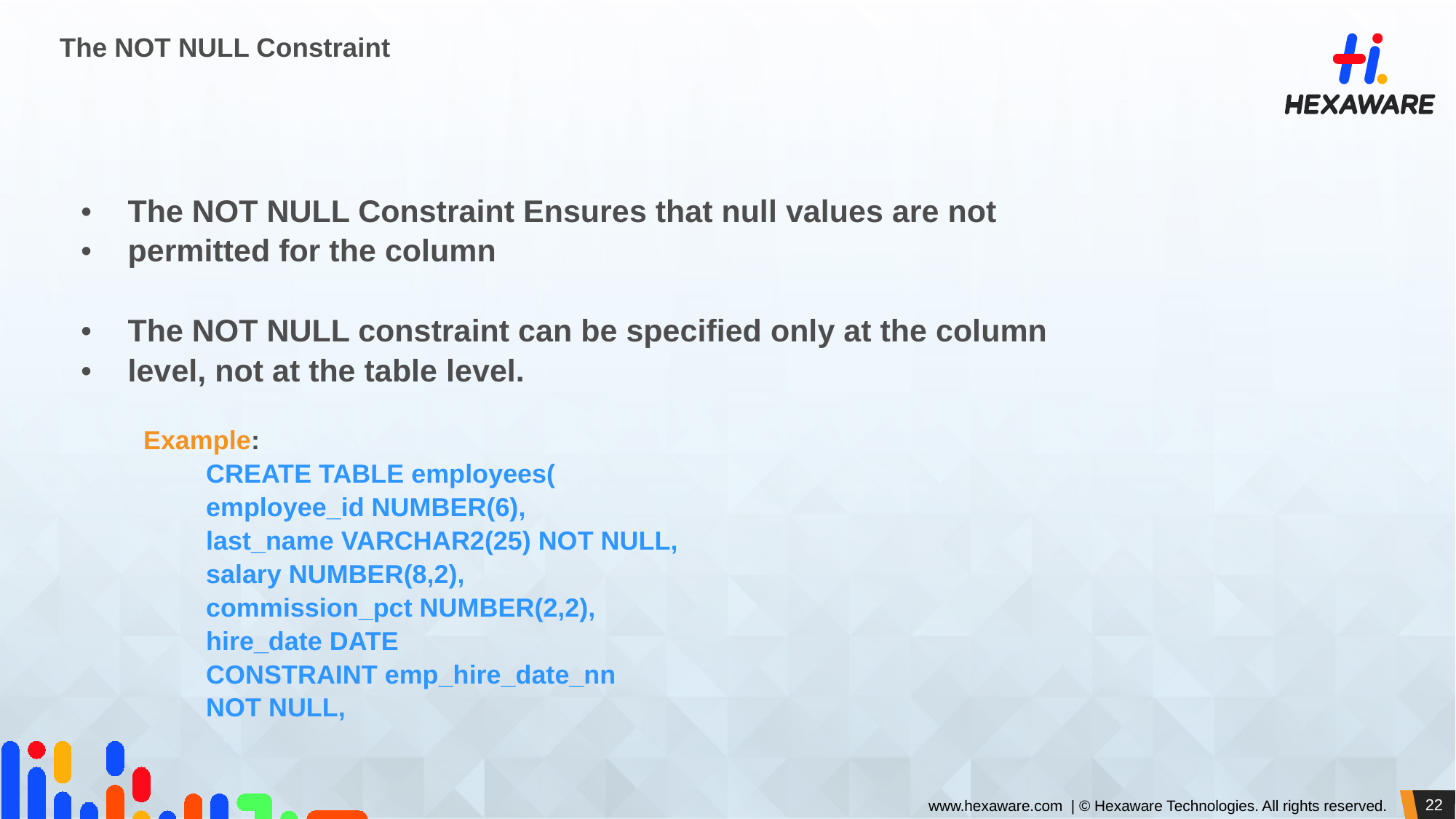

# The NOT NULL Constraint
The NOT NULL Constraint Ensures that null values are not
permitted for the column

The NOT NULL constraint can be specified only at the column
level, not at the table level.

Example:
CREATE TABLE employees(
employee_id NUMBER(6),
last_name VARCHAR2(25) NOT NULL,
salary NUMBER(8,2),
commission_pct NUMBER(2,2),
hire_date DATE
CONSTRAINT emp_hire_date_nn
NOT NULL,